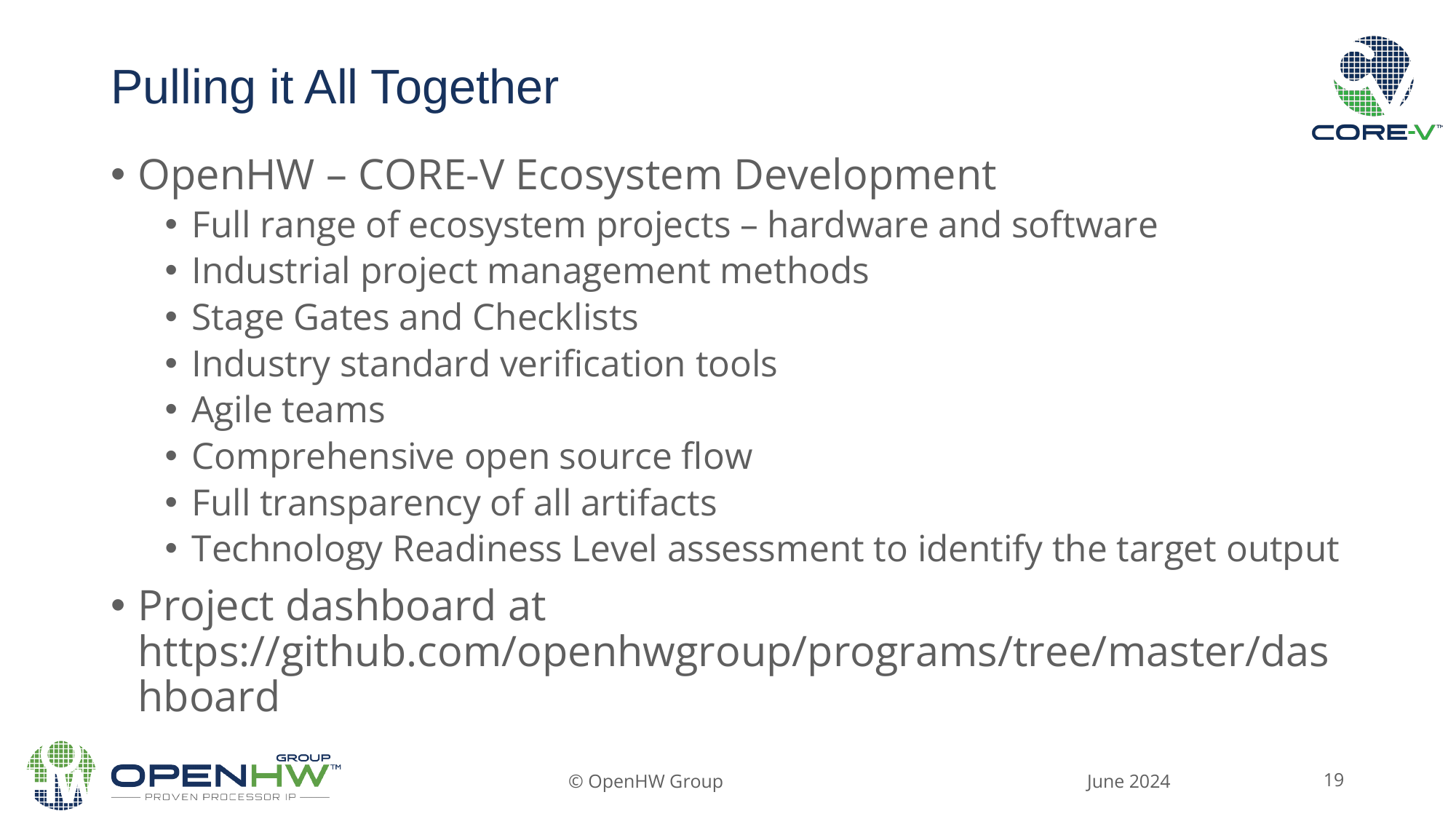

# Pulling it All Together
OpenHW – CORE-V Ecosystem Development
Full range of ecosystem projects – hardware and software
Industrial project management methods
Stage Gates and Checklists
Industry standard verification tools
Agile teams
Comprehensive open source flow
Full transparency of all artifacts
Technology Readiness Level assessment to identify the target output
Project dashboard at https://github.com/openhwgroup/programs/tree/master/dashboard

© OpenHW Group
June 2024
19